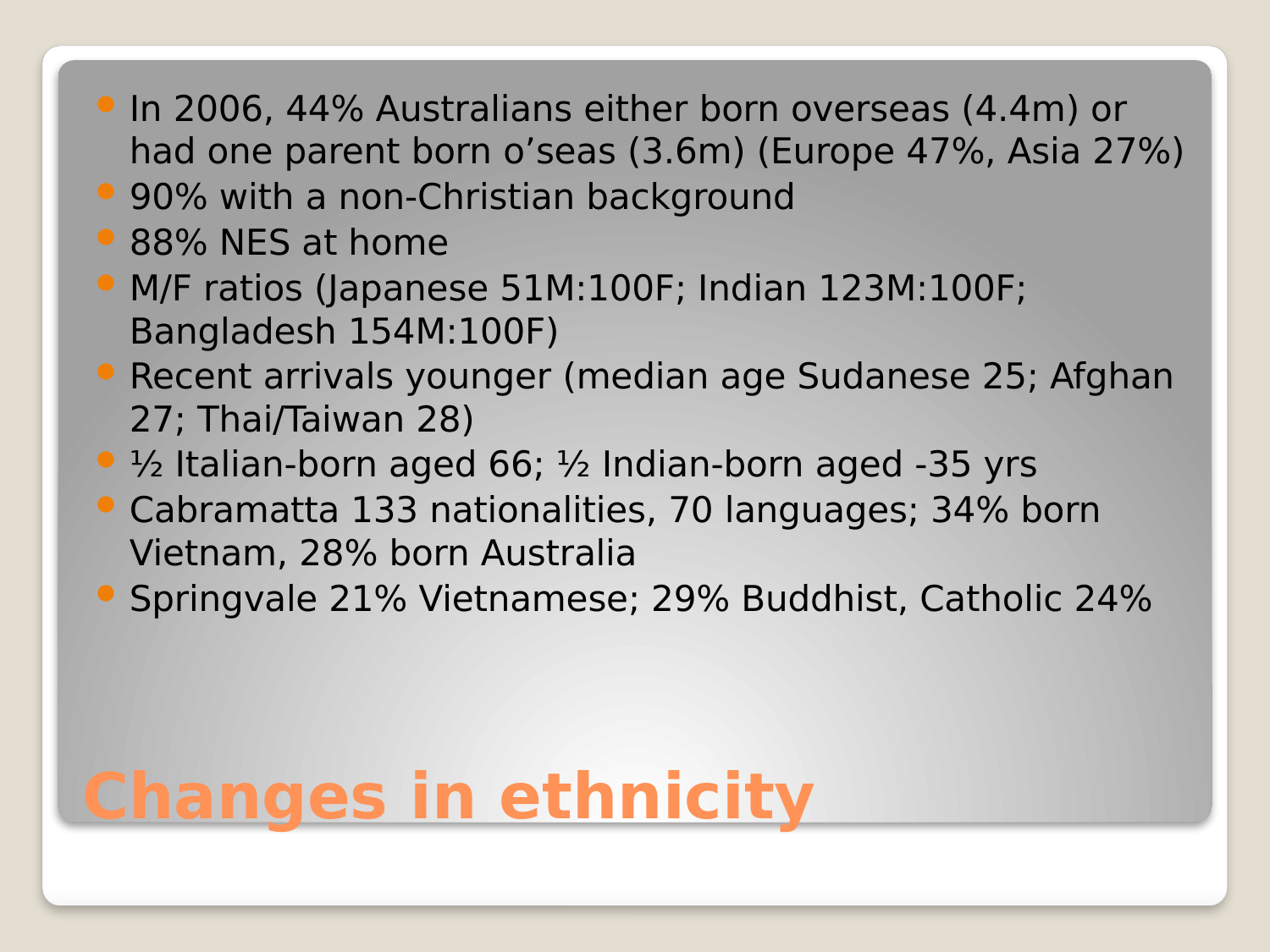

In 2006, 44% Australians either born overseas (4.4m) or had one parent born o’seas (3.6m) (Europe 47%, Asia 27%)
90% with a non-Christian background
88% NES at home
M/F ratios (Japanese 51M:100F; Indian 123M:100F; Bangladesh 154M:100F)
Recent arrivals younger (median age Sudanese 25; Afghan 27; Thai/Taiwan 28)
½ Italian-born aged 66; ½ Indian-born aged -35 yrs
Cabramatta 133 nationalities, 70 languages; 34% born Vietnam, 28% born Australia
Springvale 21% Vietnamese; 29% Buddhist, Catholic 24%
# Changes in ethnicity